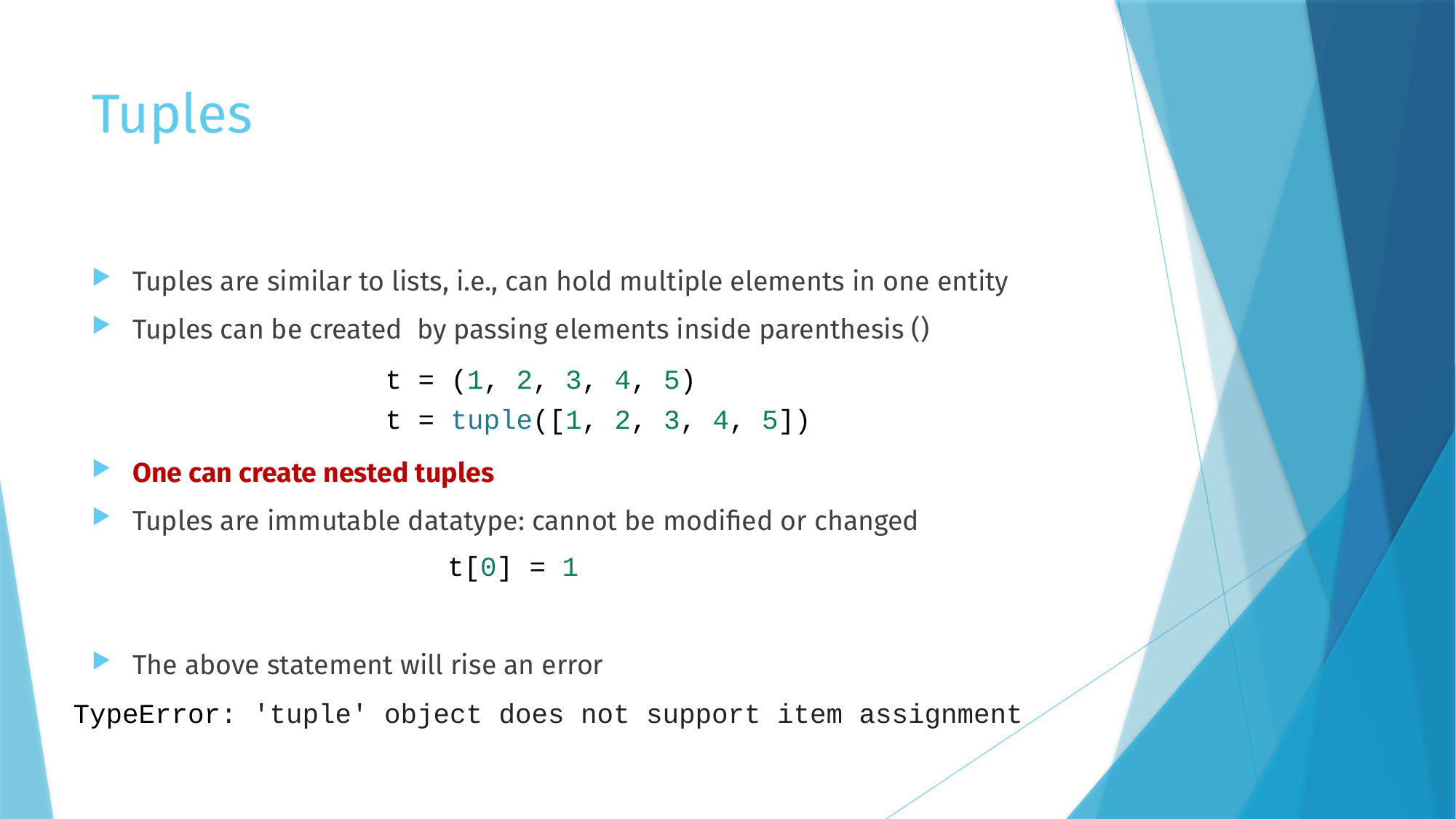

# Tuples
Tuples are similar to lists, i.e., can hold multiple elements in one entity
Tuples can be created  by passing elements inside parenthesis ()

One can create nested tuples
Tuples are immutable datatype: cannot be modified or changed

The above statement will rise an error

t = (1, 2, 3, 4, 5)
t = tuple([1, 2, 3, 4, 5])
t[0] = 1
TypeError: 'tuple' object does not support item assignment